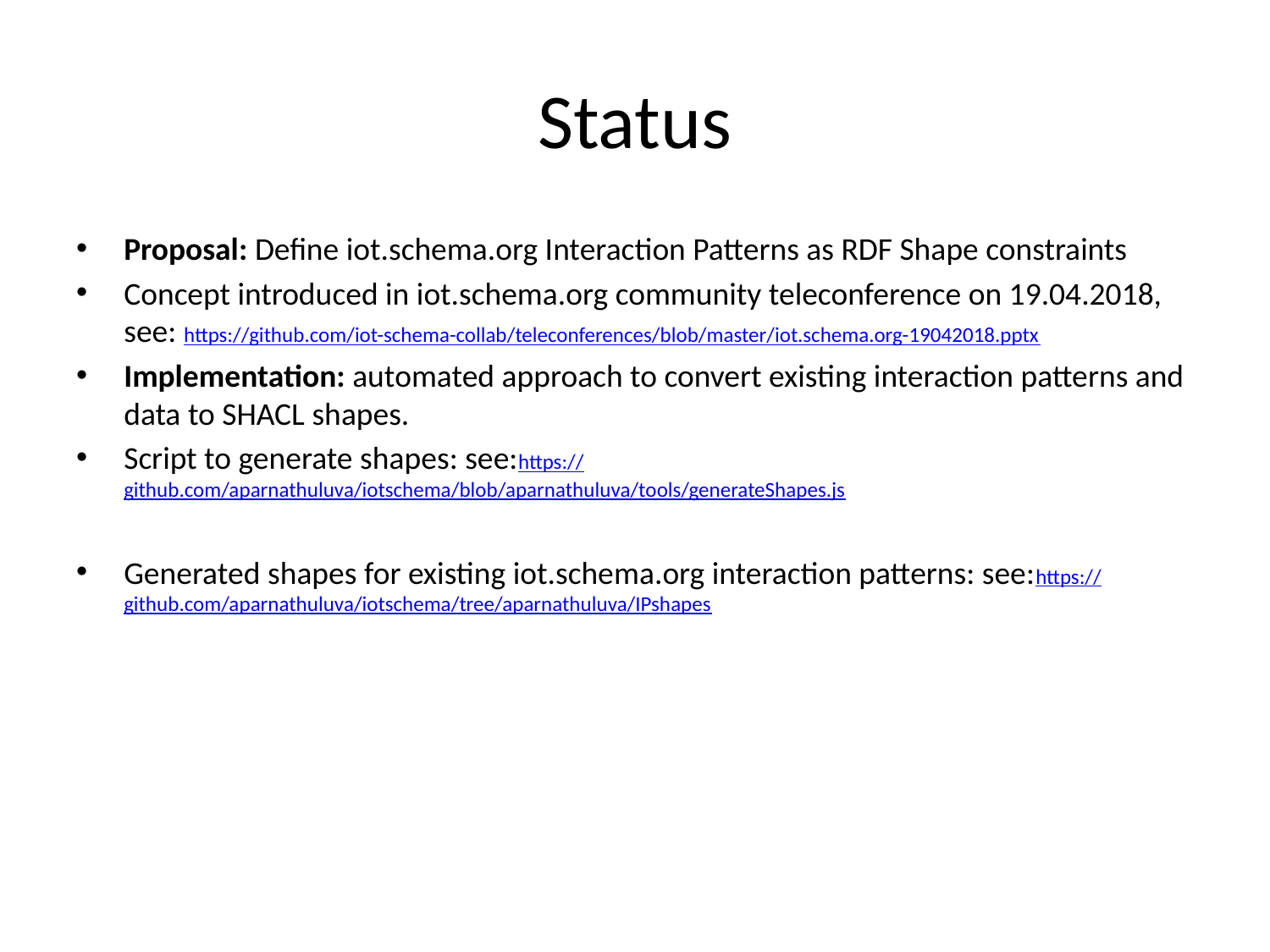

# Status
Proposal: Define iot.schema.org Interaction Patterns as RDF Shape constraints
Concept introduced in iot.schema.org community teleconference on 19.04.2018, see: https://github.com/iot-schema-collab/teleconferences/blob/master/iot.schema.org-19042018.pptx
Implementation: automated approach to convert existing interaction patterns and data to SHACL shapes.
Script to generate shapes: see:https://github.com/aparnathuluva/iotschema/blob/aparnathuluva/tools/generateShapes.js

Generated shapes for existing iot.schema.org interaction patterns: see:https://github.com/aparnathuluva/iotschema/tree/aparnathuluva/IPshapes